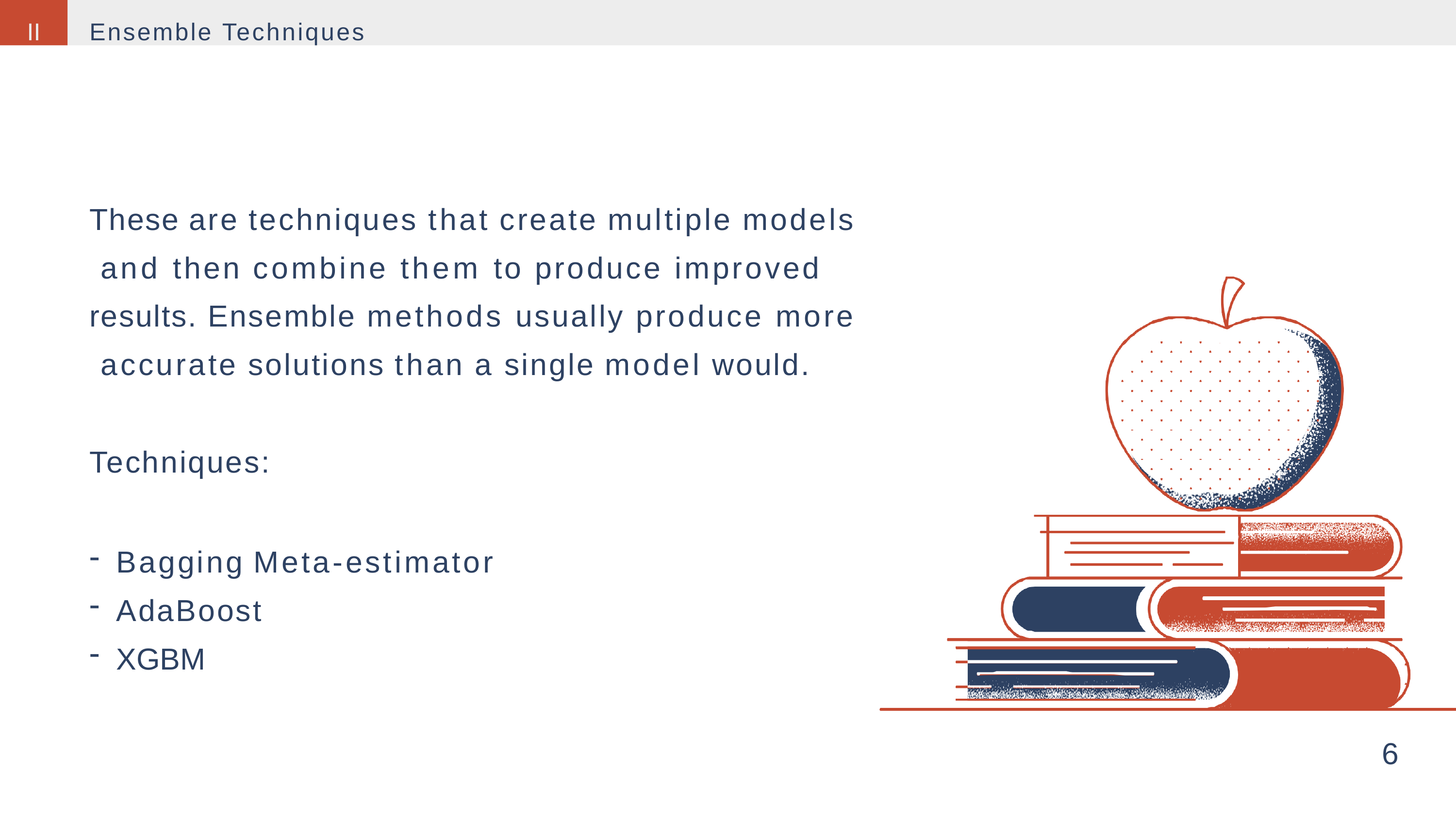

II
Ensemble Techniques
# These are techniques that create multiple models  and then combine them to produce improved  results. Ensemble methods usually produce more  accurate solutions than a single model would.

Techniques:

Bagging Meta-estimator
AdaBoost
XGBM
6